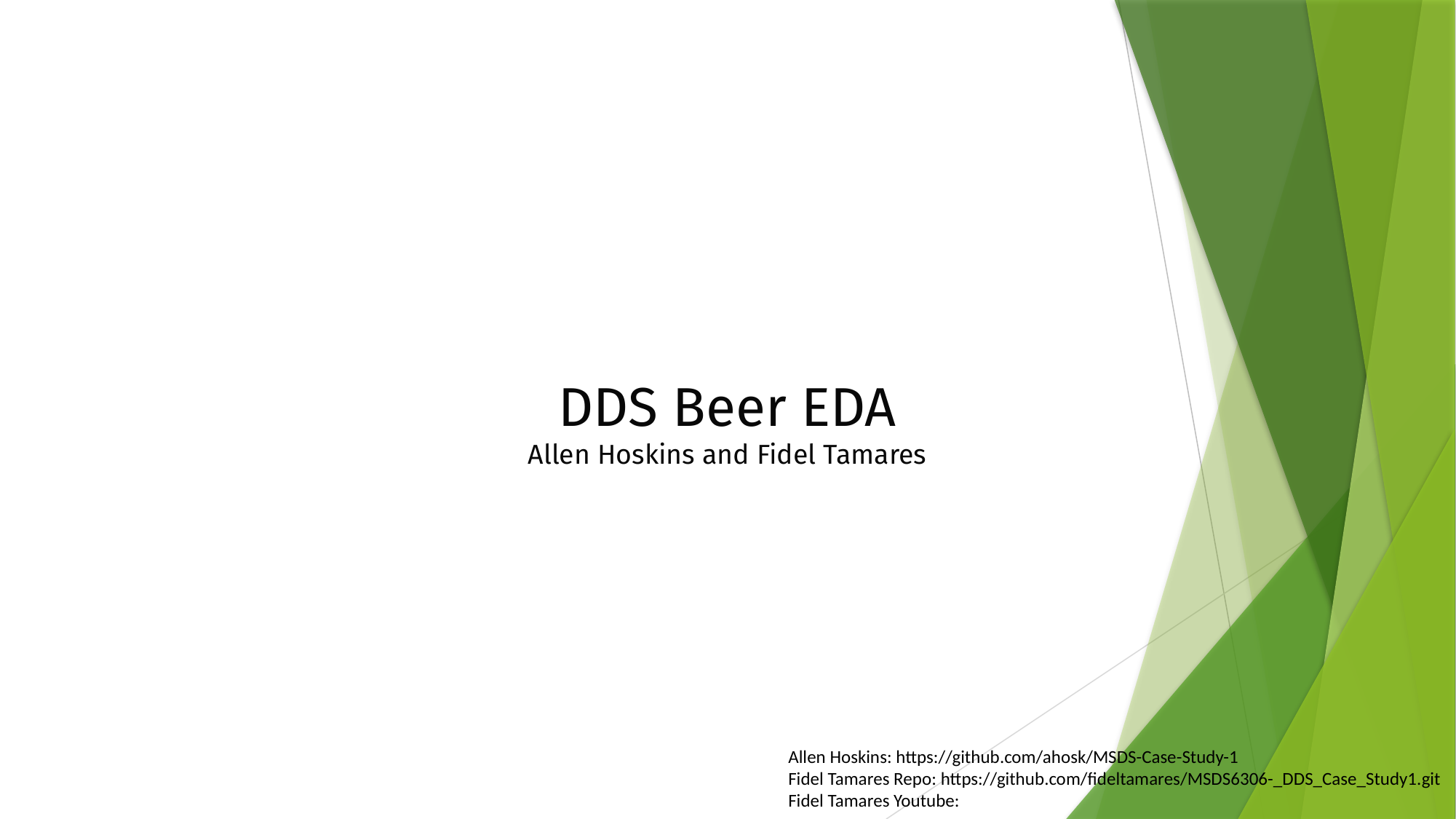

# DDS Beer EDA Allen Hoskins and Fidel Tamares
Allen Hoskins: https://github.com/ahosk/MSDS-Case-Study-1
Fidel Tamares Repo: https://github.com/fideltamares/MSDS6306-_DDS_Case_Study1.git
Fidel Tamares Youtube: